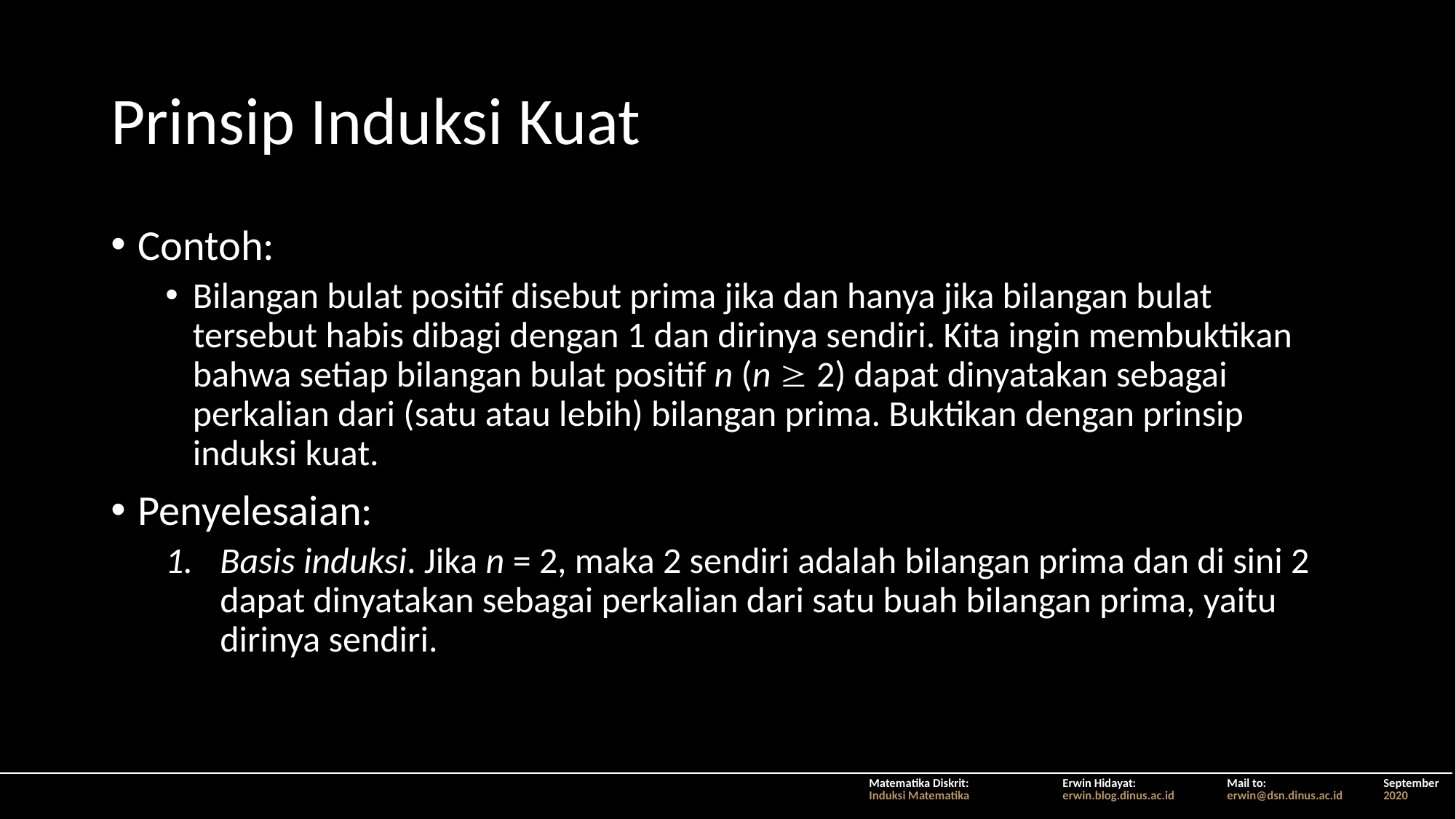

# Prinsip Induksi Kuat
Contoh:
Bilangan bulat positif disebut prima jika dan hanya jika bilangan bulat tersebut habis dibagi dengan 1 dan dirinya sendiri. Kita ingin membuktikan bahwa setiap bilangan bulat positif n (n ≥ 2) dapat dinyatakan sebagai perkalian dari (satu atau lebih) bilangan prima. Buktikan dengan prinsip induksi kuat.
Penyelesaian:
Basis induksi. Jika n = 2, maka 2 sendiri adalah bilangan prima dan di sini 2 dapat dinyatakan sebagai perkalian dari satu buah bilangan prima, yaitu dirinya sendiri.